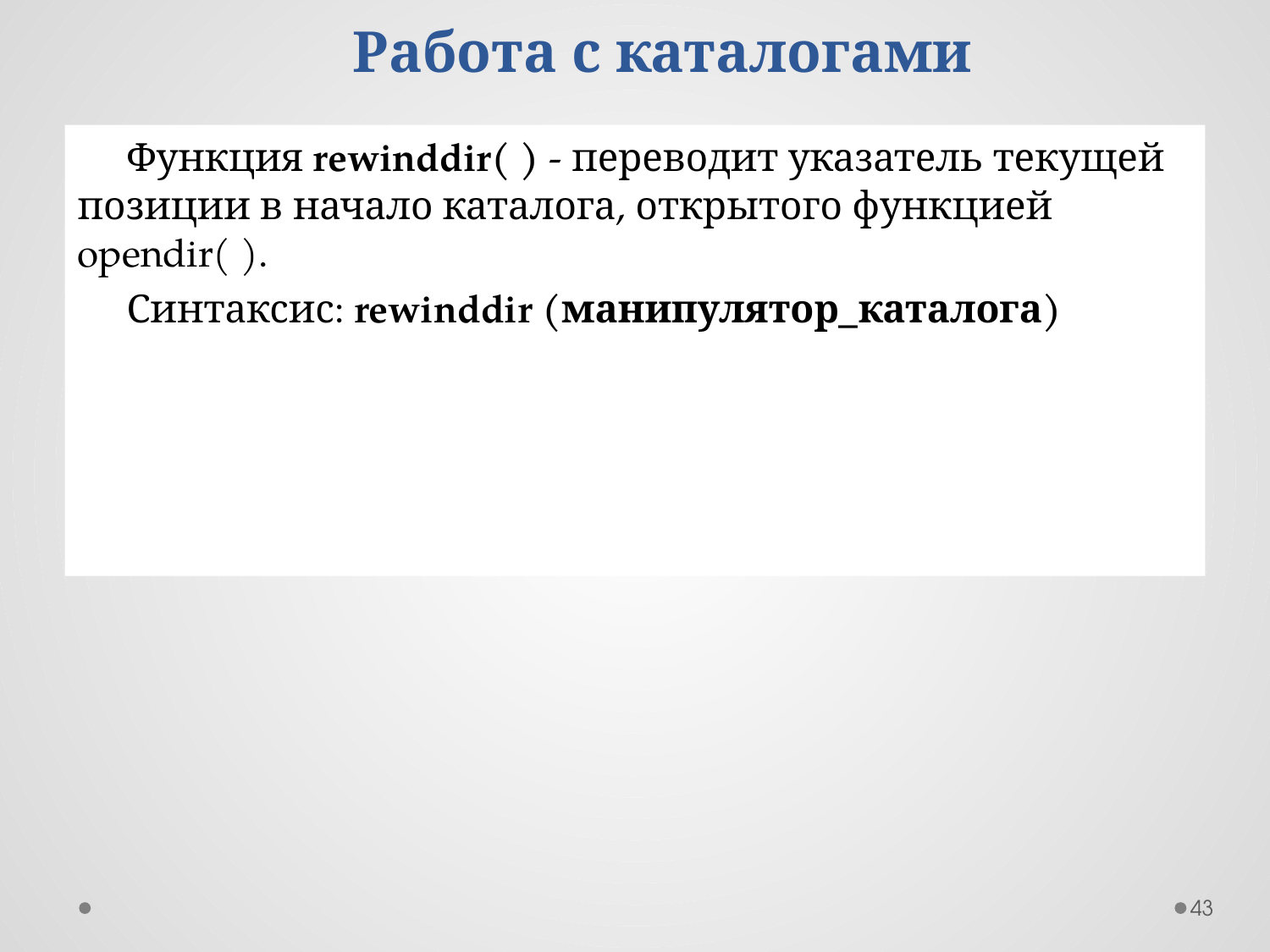

# Работа с каталогами
Функция rewinddir( ) - переводит указатель текущей позиции в начало каталога, открытого функцией opendir( ).
Синтаксис: rewinddir (манипулятор_каталога)‏

43